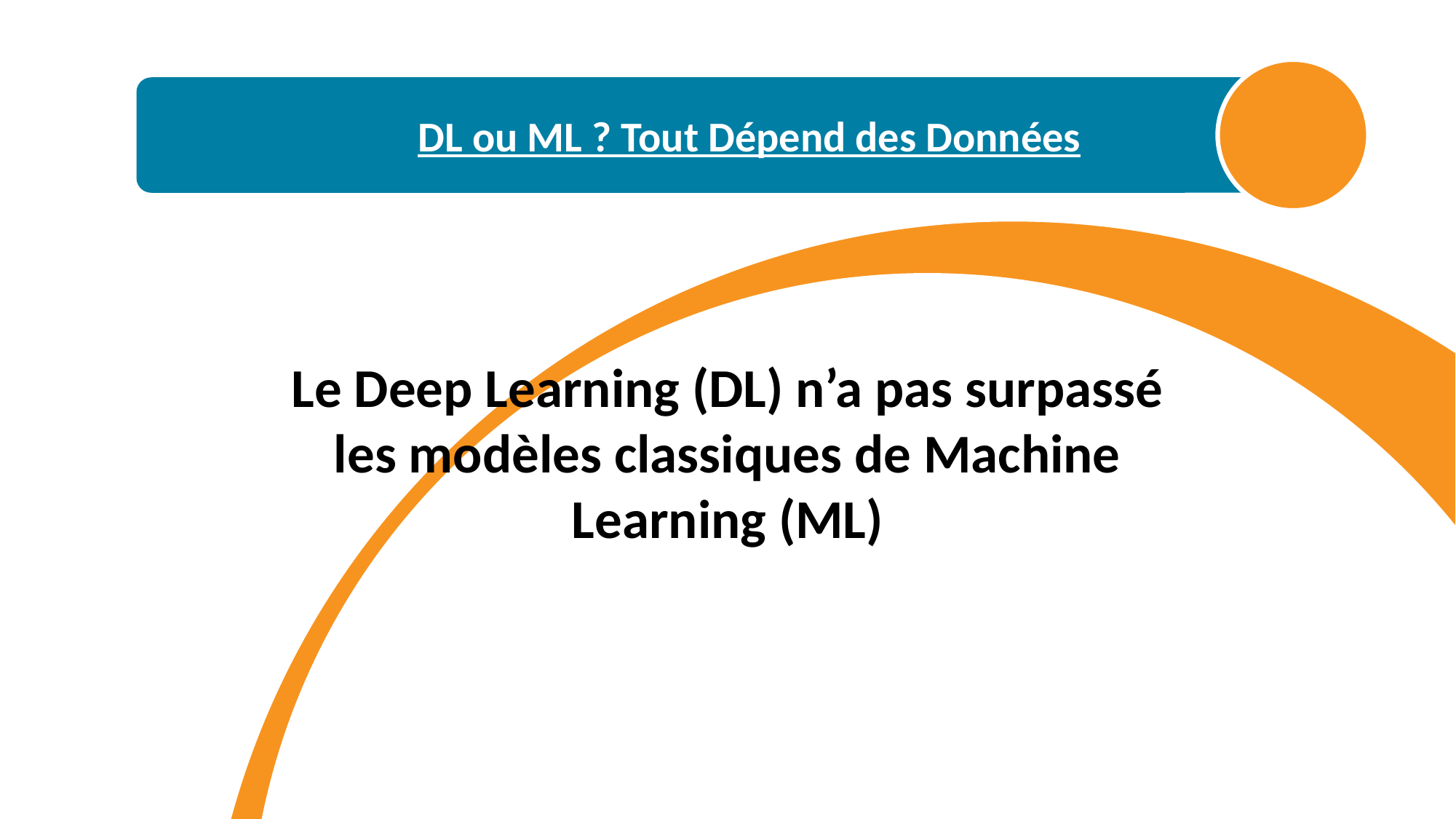

DL ou ML ? Tout Dépend des Données

Le Deep Learning (DL) n’a pas surpassé les modèles classiques de Machine Learning (ML)

DL nécessite beaucoup plus de données pour être efficace.
Avec un dataset de taille moyenne :
 ML fonctionne très bien
  DL surapprend ou généralise mal
Pour des données moyennes :
  ML = Plus simple, plus rapide, plus performant
 DL = Trop complexe pour peu de données
| ML models | Accuracy | ML Models | Accuracy | DL Models | Accuracy |
| --- | --- | --- | --- | --- | --- |
| Decision Tree | 0.8131 | SVM (Linear) | 0.6128 | FNN | 84.36 % |
| KNN | 0.8411 | SVM (RBF) | 0.8061 | CNN | 82.96 % |
| Logistic Regression | 0.3719 | SGD Classifier | 0.3236 | LSTM | 81.4 % |
| Naive Bayes | 0.8010 | XGBoost | 0.8442 | GRU | 81.2% |
| Random Forest | 0.8595 | SVM (Optimized) | 0.8684 | ImprovedFNN | 80.93% |